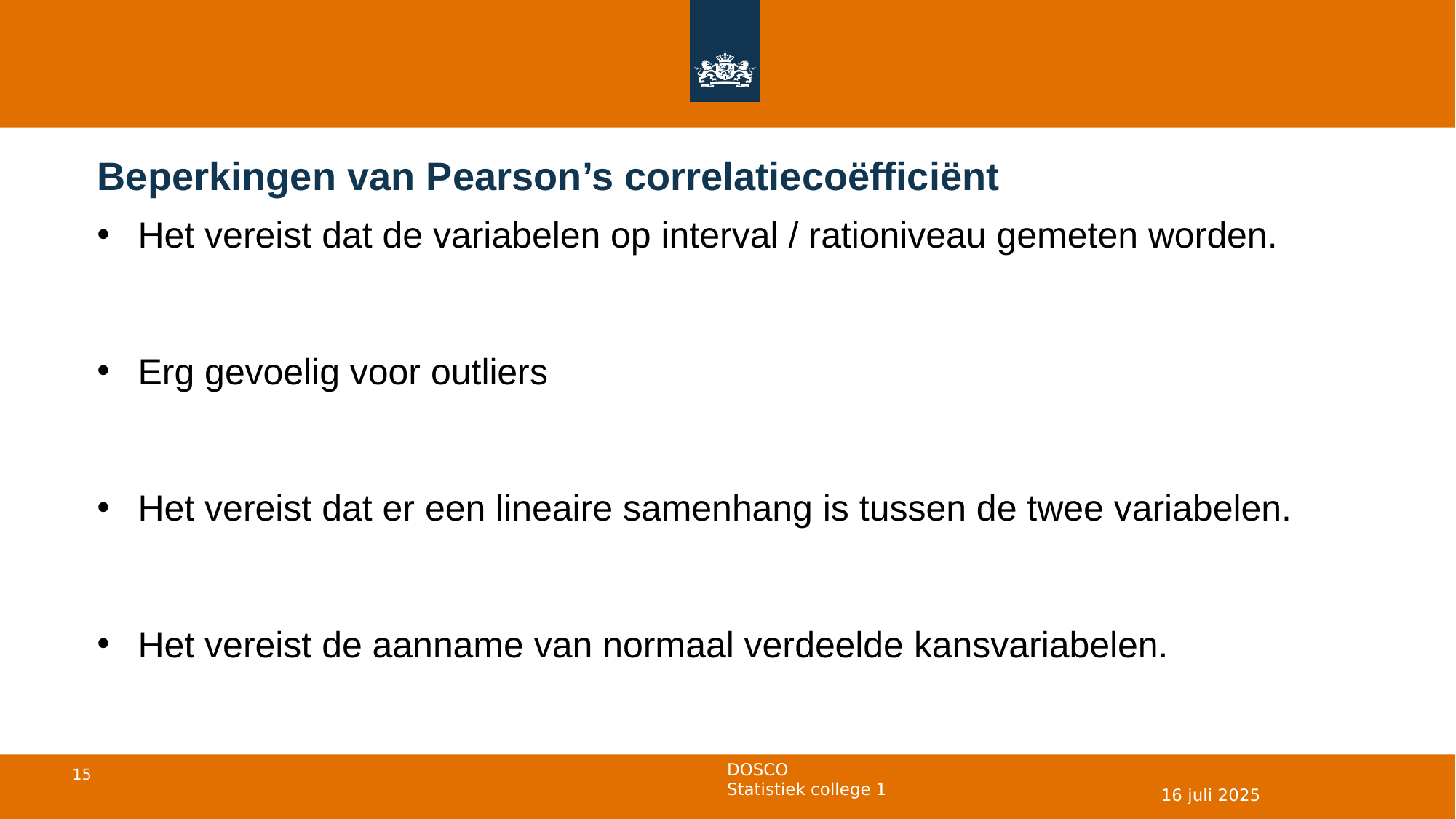

# Beperkingen van Pearson’s correlatiecoëfficiënt
Het vereist dat de variabelen op interval / rationiveau gemeten worden.

Erg gevoelig voor outliers

Het vereist dat er een lineaire samenhang is tussen de twee variabelen.

Het vereist de aanname van normaal verdeelde kansvariabelen.
16 juli 2025